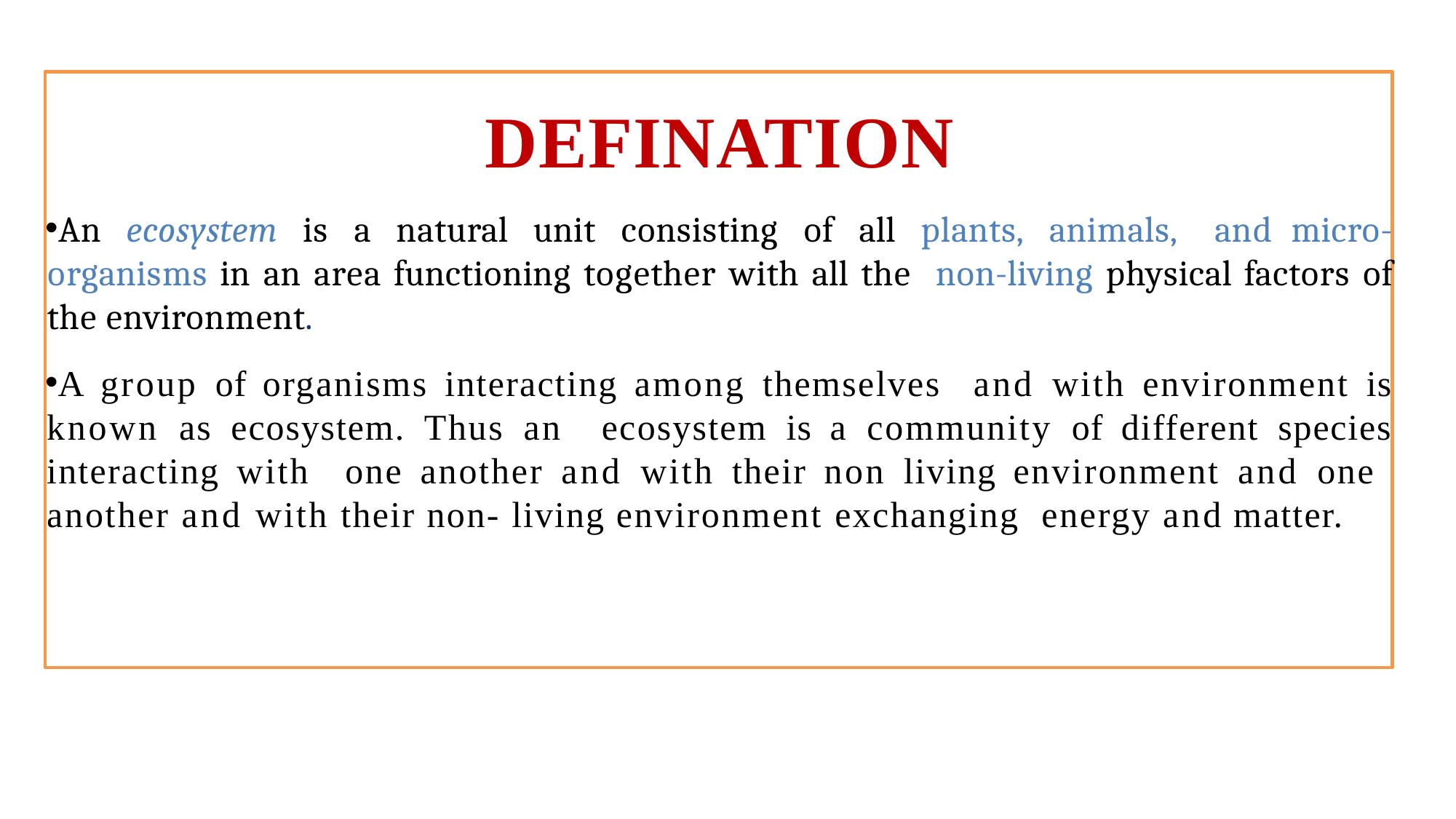

DEFINATION
An ecosystem is a natural unit consisting of all plants, animals,  and micro-organisms in an area functioning together with all the  non-living physical factors of the environment.
A group of organisms interacting among themselves  and with environment is known as ecosystem. Thus an  ecosystem is a community of different species interacting with  one another and with their non living environment and one  another and with their non- living environment exchanging  energy and matter.